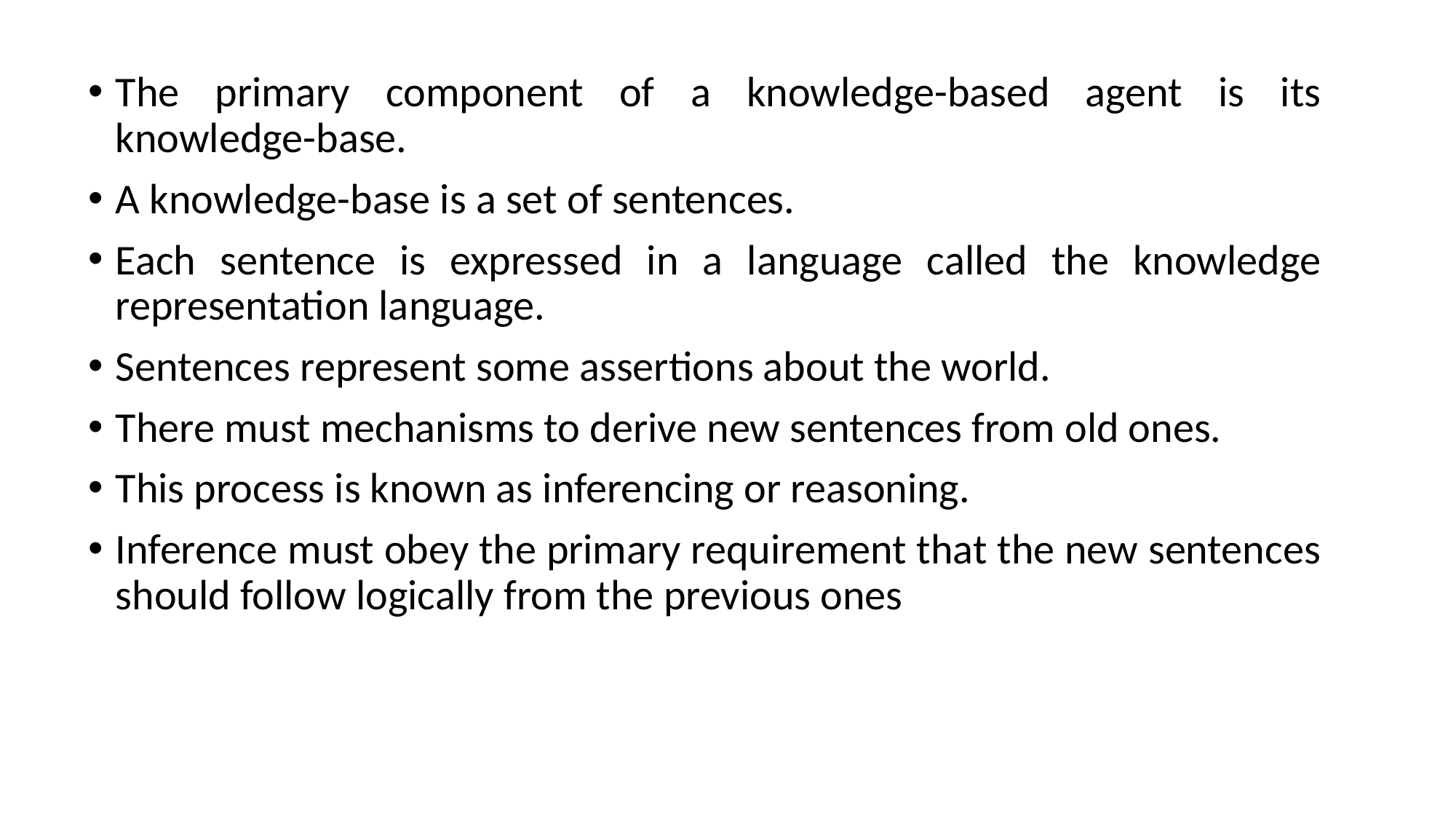

The primary component of a knowledge-based agent is its knowledge-base.
A knowledge-base is a set of sentences.
Each sentence is expressed in a language called the knowledge representation language.
Sentences represent some assertions about the world.
There must mechanisms to derive new sentences from old ones.
This process is known as inferencing or reasoning.
Inference must obey the primary requirement that the new sentences should follow logically from the previous ones